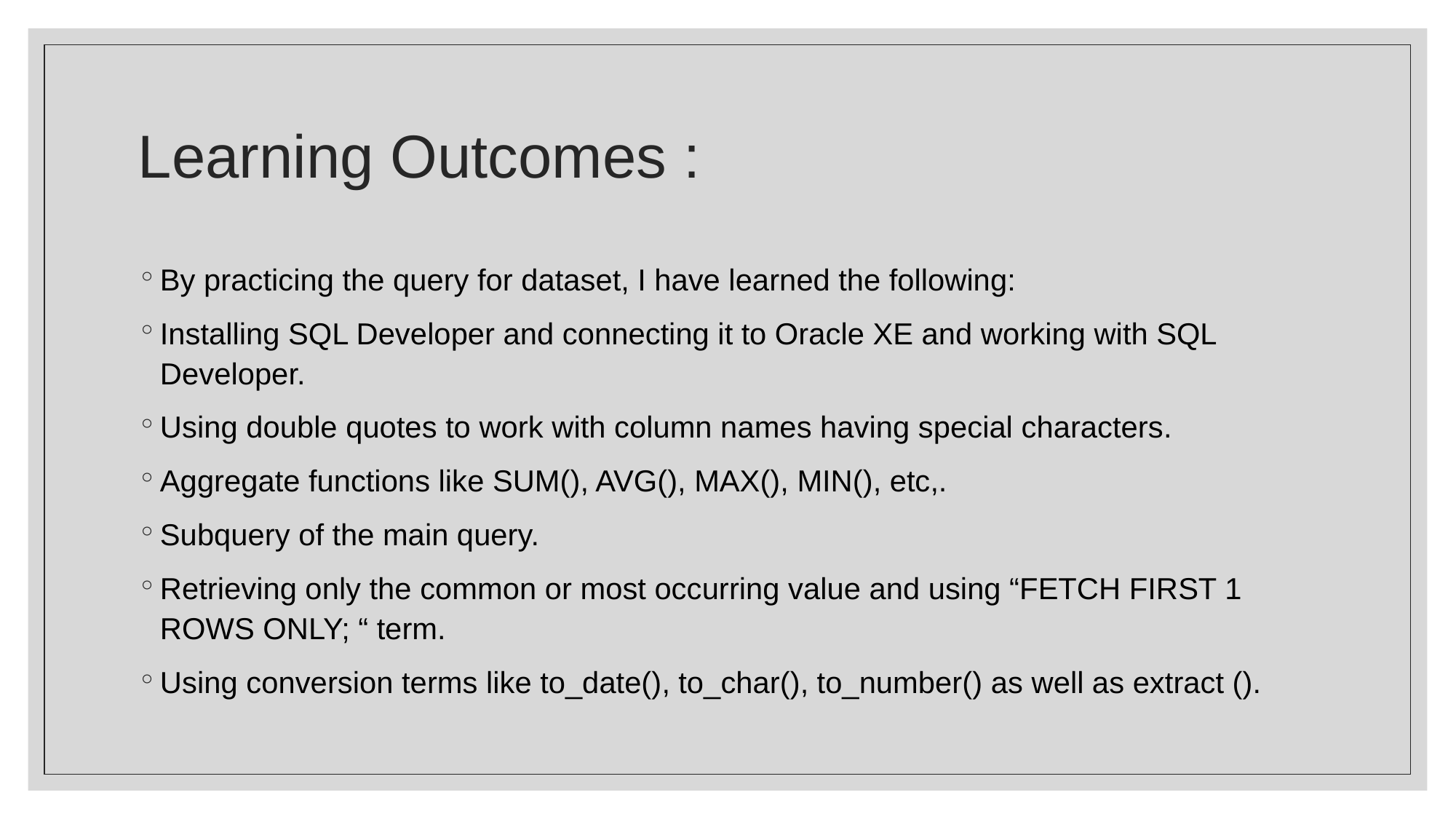

# Learning Outcomes :
By practicing the query for dataset, I have learned the following:
Installing SQL Developer and connecting it to Oracle XE and working with SQL Developer.
Using double quotes to work with column names having special characters.
Aggregate functions like SUM(), AVG(), MAX(), MIN(), etc,.
Subquery of the main query.
Retrieving only the common or most occurring value and using “FETCH FIRST 1 ROWS ONLY; “ term.
Using conversion terms like to_date(), to_char(), to_number() as well as extract ().